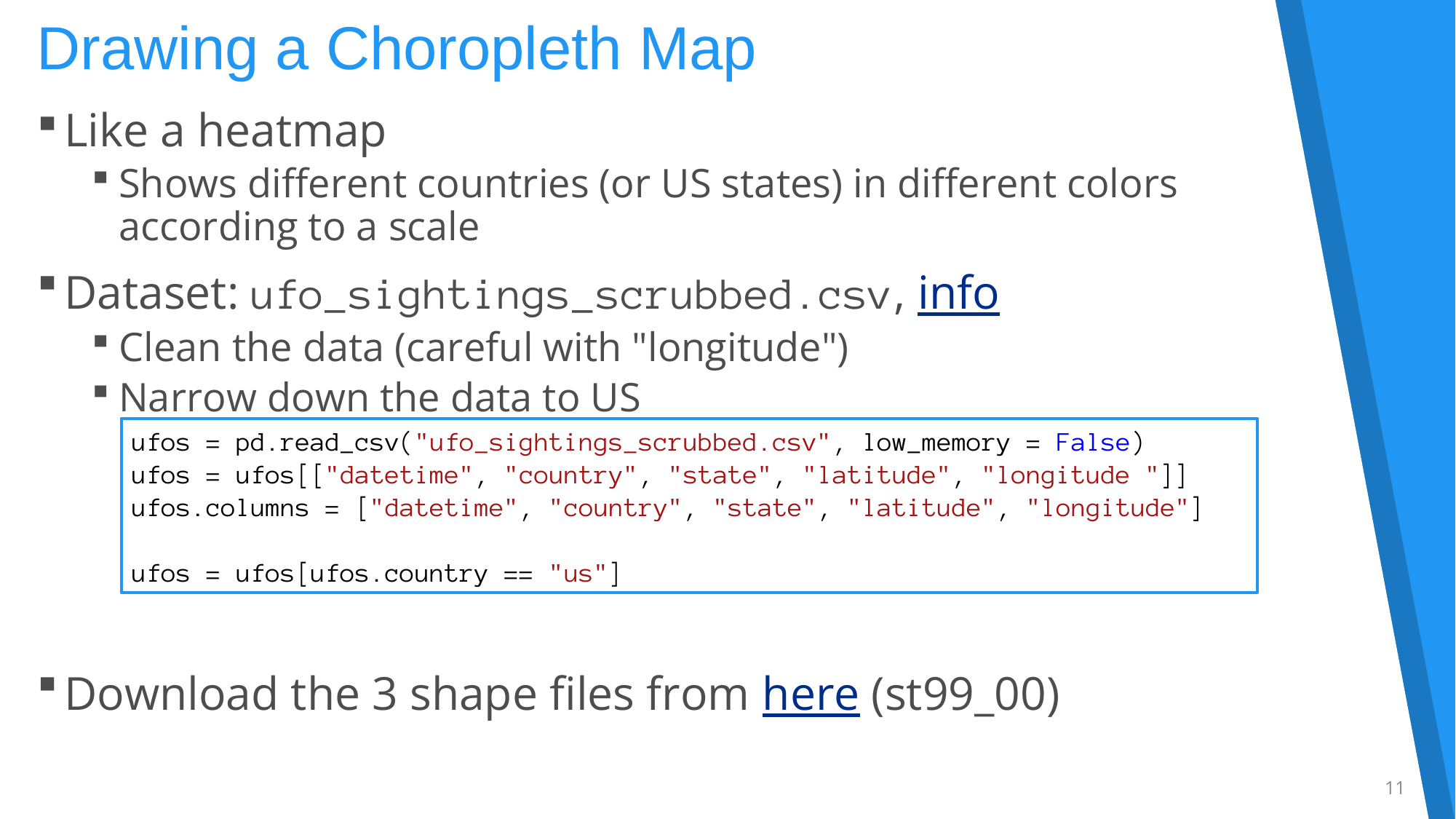

# Drawing a Choropleth Map
Like a heatmap
Shows different countries (or US states) in different colors
according to a scale
Dataset: ufo_sightings_scrubbed.csv, info
Clean the data (careful with "longitude")
Narrow down the data to US

Download the 3 shape files from here (st99_00)
ufos = pd.read_csv("ufo_sightings_scrubbed.csv", low_memory = False)
ufos = ufos[["datetime", "country", "state", "latitude", "longitude "]]
ufos.columns = ["datetime", "country", "state", "latitude", "longitude"]
ufos = ufos[ufos.country == "us"]
11